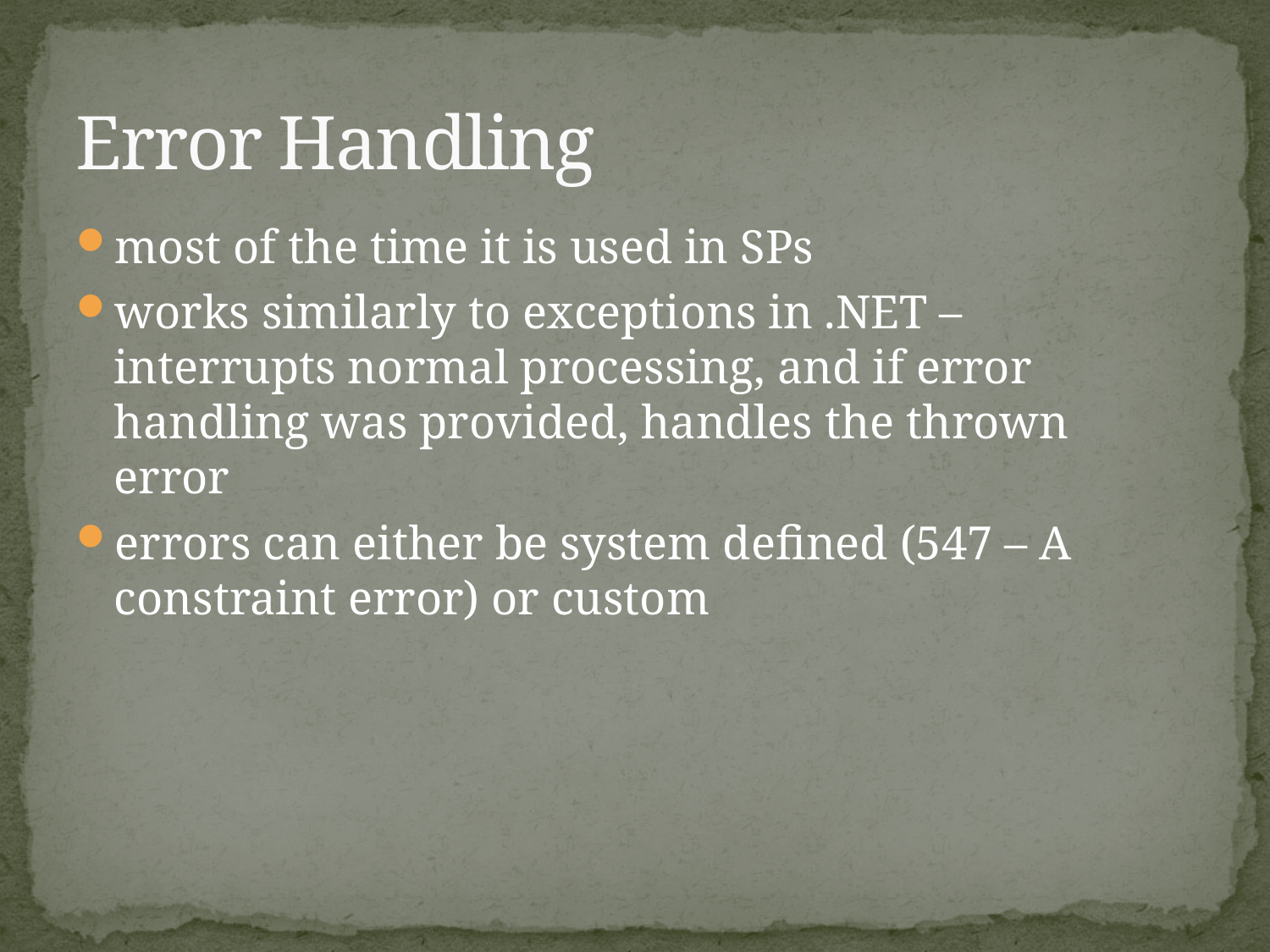

# Error Handling
most of the time it is used in SPs
works similarly to exceptions in .NET – interrupts normal processing, and if error handling was provided, handles the thrown error
errors can either be system defined (547 – A constraint error) or custom